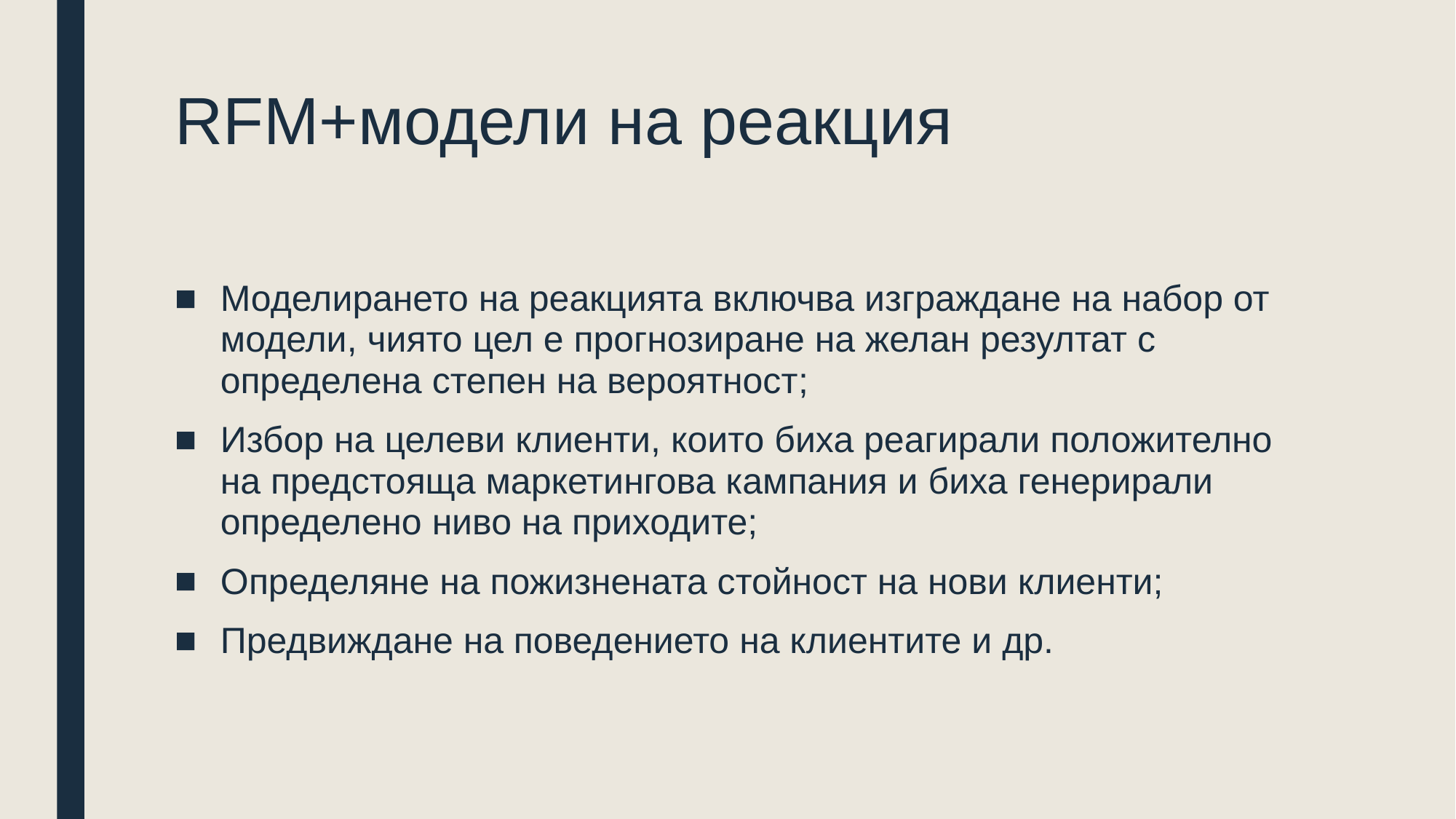

# RFM+модели на реакция
Моделирането на реакцията включва изграждане на набор от модели, чиято цел е прогнозиране на желан резултат с определена степен на вероятност;
Избор на целеви клиенти, които биха реагирали положително на предстояща маркетингова кампания и биха генерирали определено ниво на приходите;
Определяне на пожизнената стойност на нови клиенти;
Предвиждане на поведението на клиентите и др.